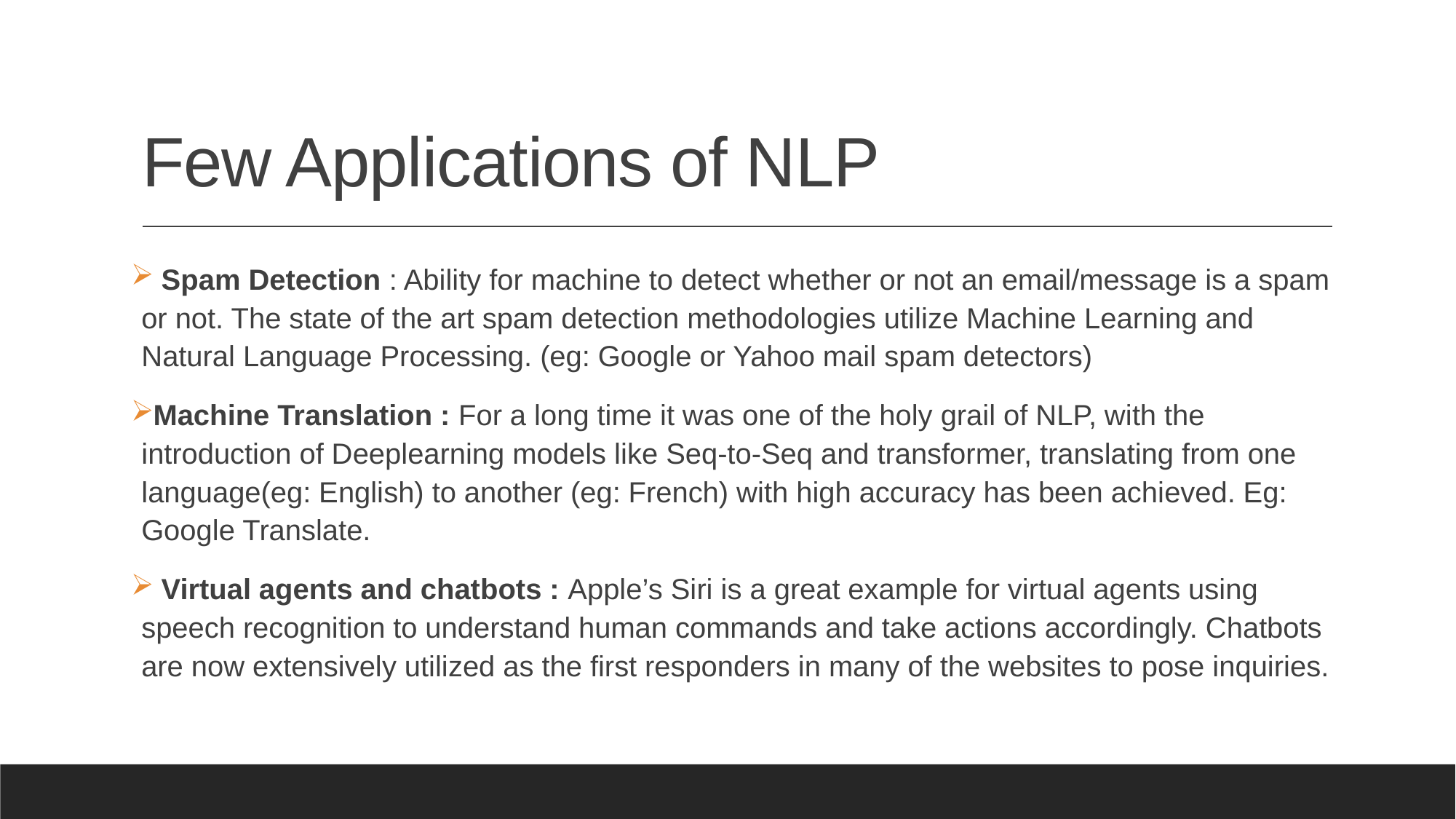

# Few Applications of NLP
 Spam Detection : Ability for machine to detect whether or not an email/message is a spam or not. The state of the art spam detection methodologies utilize Machine Learning and Natural Language Processing. (eg: Google or Yahoo mail spam detectors)
Machine Translation : For a long time it was one of the holy grail of NLP, with the introduction of Deeplearning models like Seq-to-Seq and transformer, translating from one language(eg: English) to another (eg: French) with high accuracy has been achieved. Eg: Google Translate.
 Virtual agents and chatbots : Apple’s Siri is a great example for virtual agents using speech recognition to understand human commands and take actions accordingly. Chatbots are now extensively utilized as the first responders in many of the websites to pose inquiries.